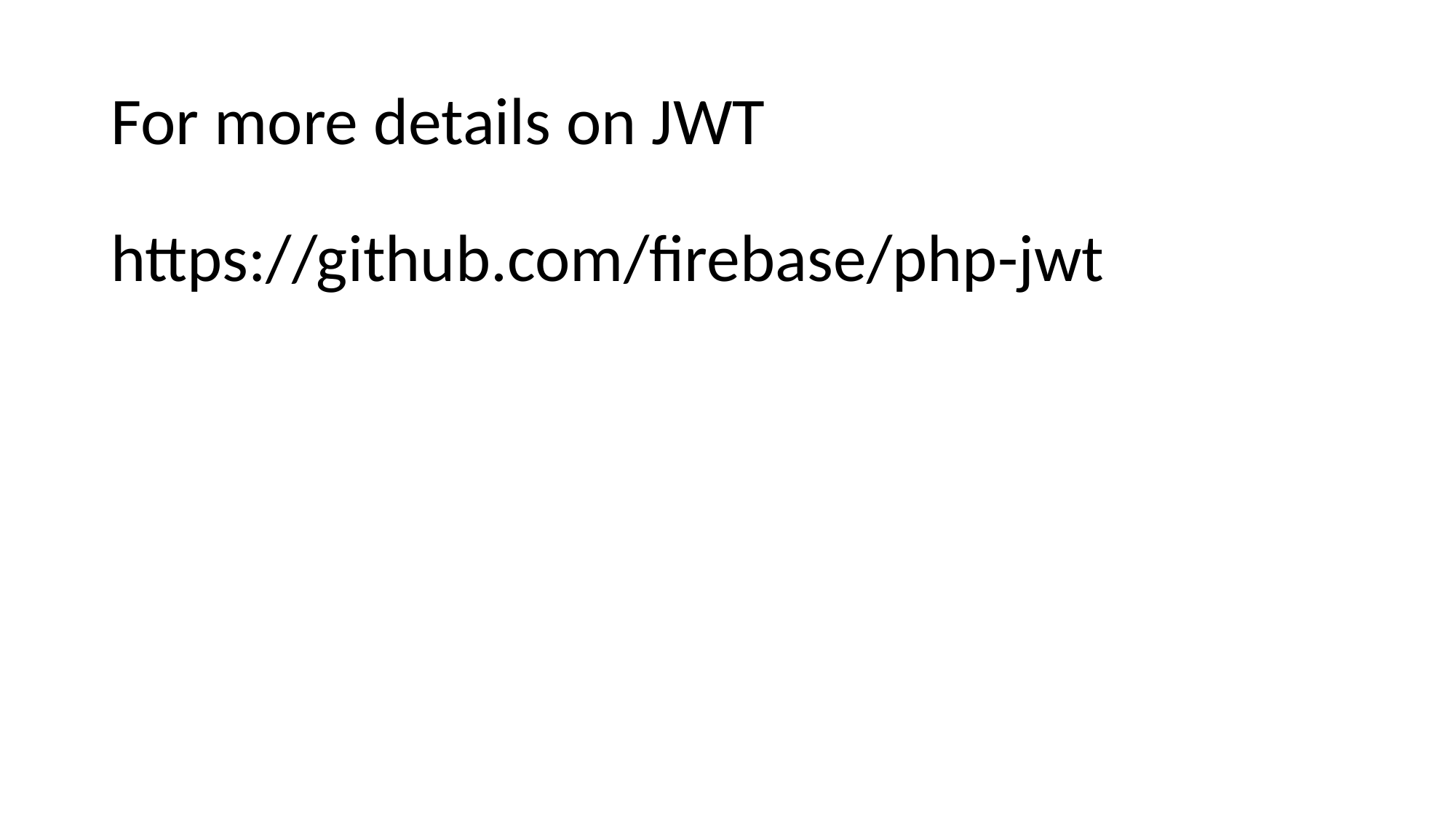

# For more details on JWT
https://github.com/firebase/php-jwt